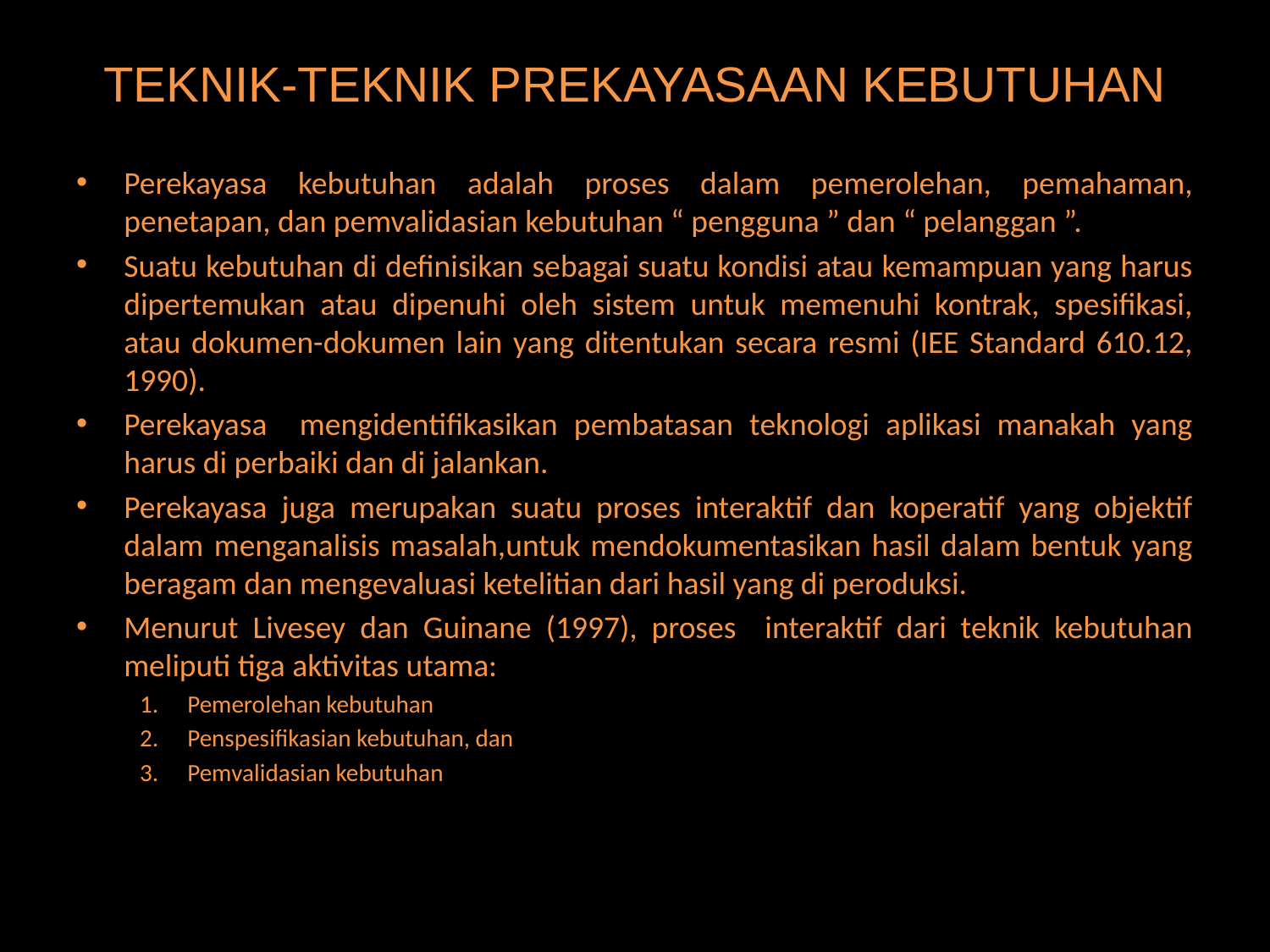

# TEKNIK-TEKNIK PREKAYASAAN KEBUTUHAN
Perekayasa kebutuhan adalah proses dalam pemerolehan, pemahaman, penetapan, dan pemvalidasian kebutuhan “ pengguna ” dan “ pelanggan ”.
Suatu kebutuhan di definisikan sebagai suatu kondisi atau kemampuan yang harus dipertemukan atau dipenuhi oleh sistem untuk memenuhi kontrak, spesifikasi, atau dokumen-dokumen lain yang ditentukan secara resmi (IEE Standard 610.12, 1990).
Perekayasa  mengidentifikasikan pembatasan teknologi aplikasi manakah yang harus di perbaiki dan di jalankan.
Perekayasa juga merupakan suatu proses interaktif dan koperatif yang objektif dalam menganalisis masalah,untuk mendokumentasikan hasil dalam bentuk yang beragam dan mengevaluasi ketelitian dari hasil yang di peroduksi.
Menurut Livesey dan Guinane (1997), proses  interaktif dari teknik kebutuhan meliputi tiga aktivitas utama:
Pemerolehan kebutuhan
Penspesifikasian kebutuhan, dan
Pemvalidasian kebutuhan